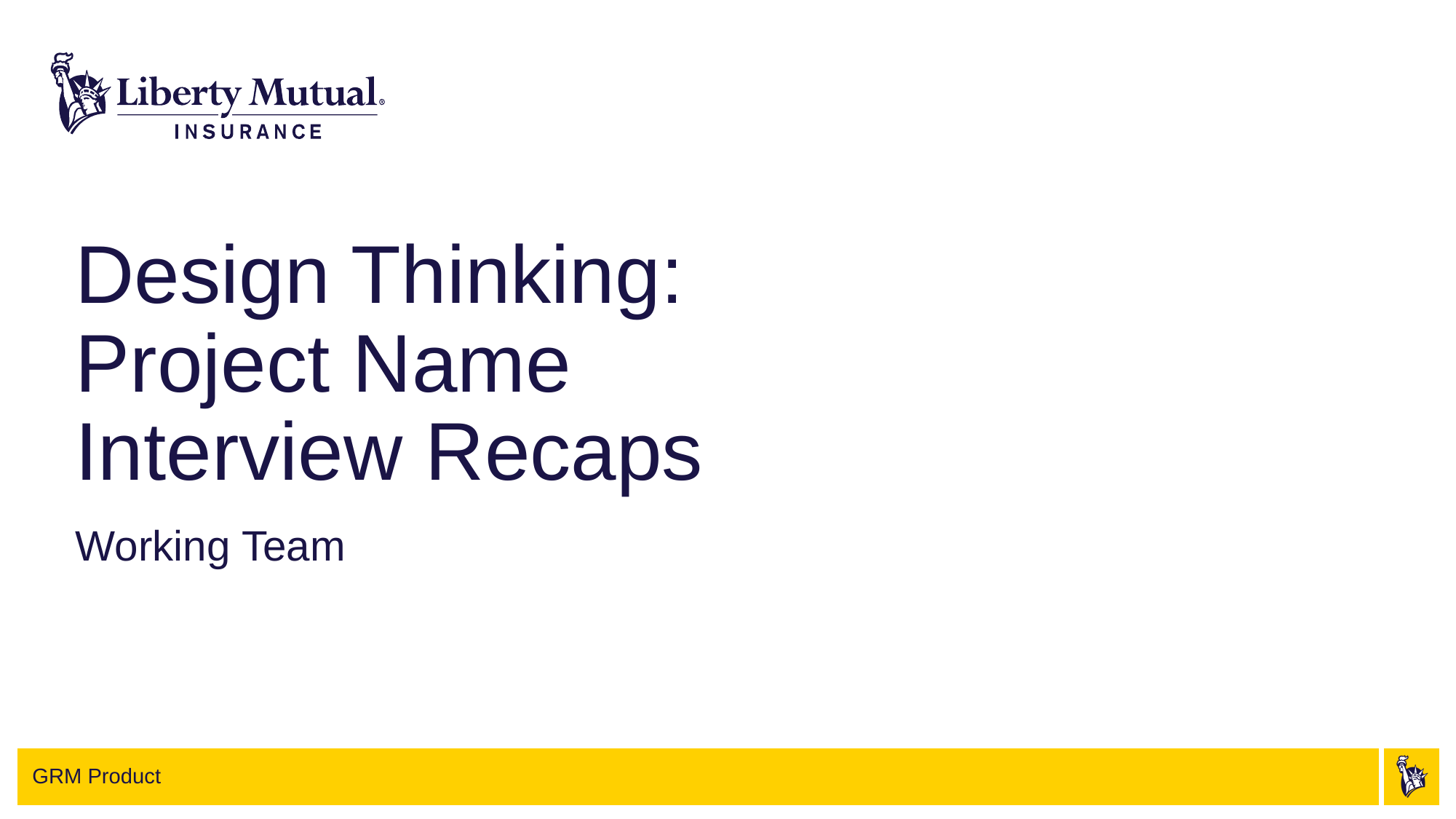

# Design Thinking: Project Name Interview Recaps
Working Team